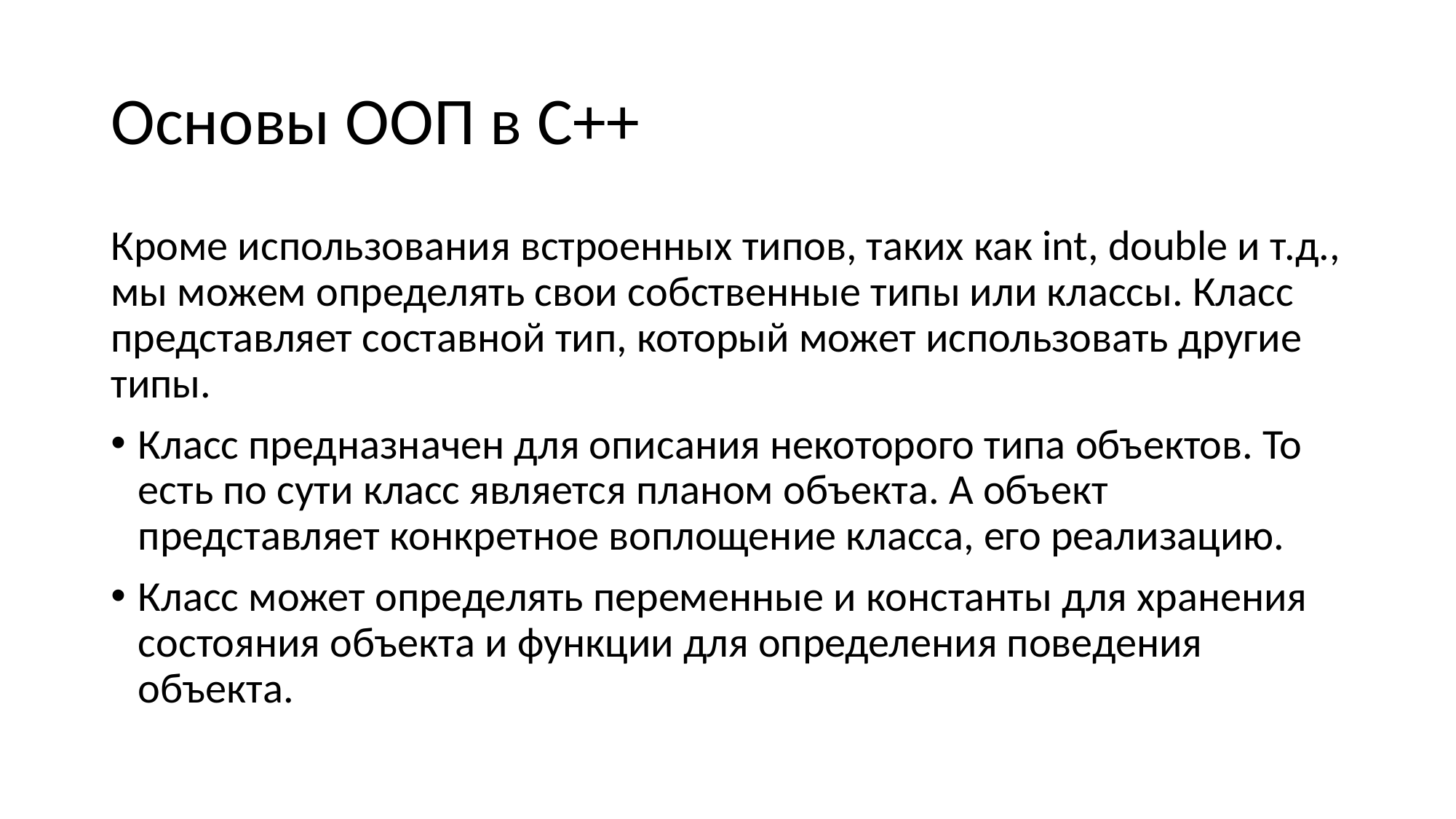

# Основы ООП в С++
Кроме использования встроенных типов, таких как int, double и т.д., мы можем определять свои собственные типы или классы. Класс представляет составной тип, который может использовать другие типы.
Класс предназначен для описания некоторого типа объектов. То есть по сути класс является планом объекта. А объект представляет конкретное воплощение класса, его реализацию.
Класс может определять переменные и константы для хранения состояния объекта и функции для определения поведения объекта.